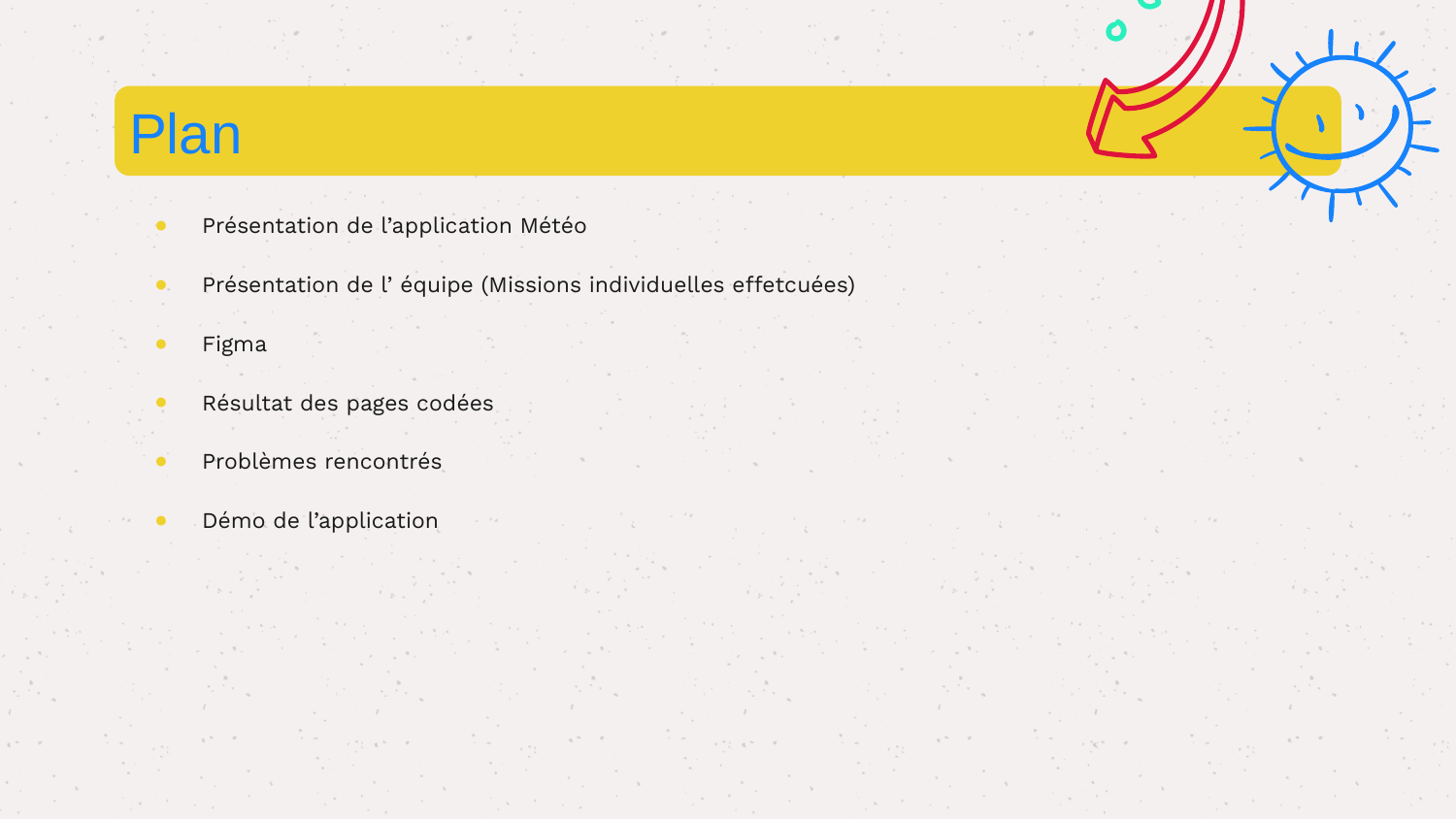

# Plan
Présentation de l’application Météo
Présentation de l’ équipe (Missions individuelles effetcuées)
Figma
Résultat des pages codées
Problèmes rencontrés
Démo de l’application